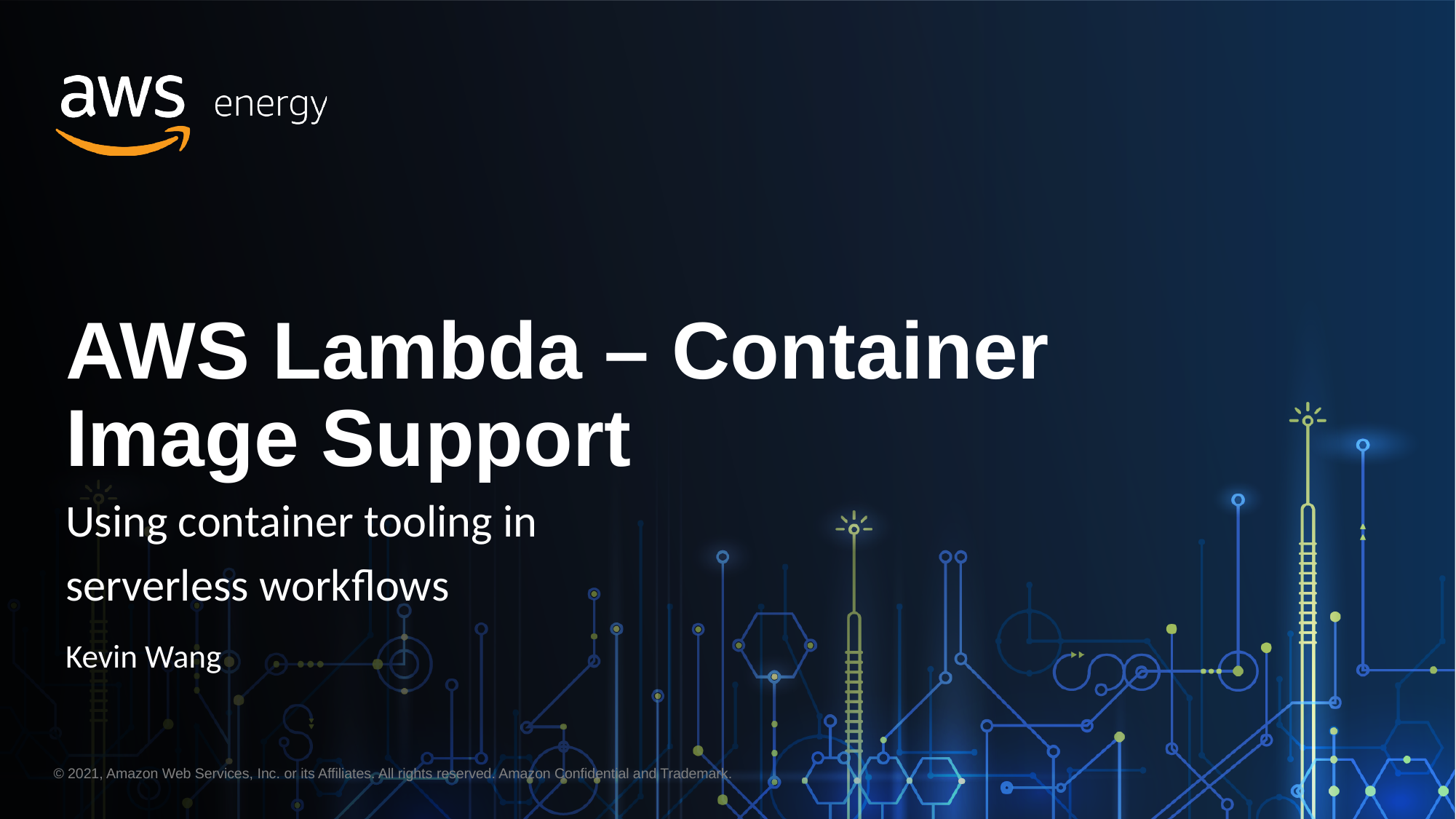

AWS Lambda – Container Image Support
Using container tooling in
serverless workflows
Kevin Wang